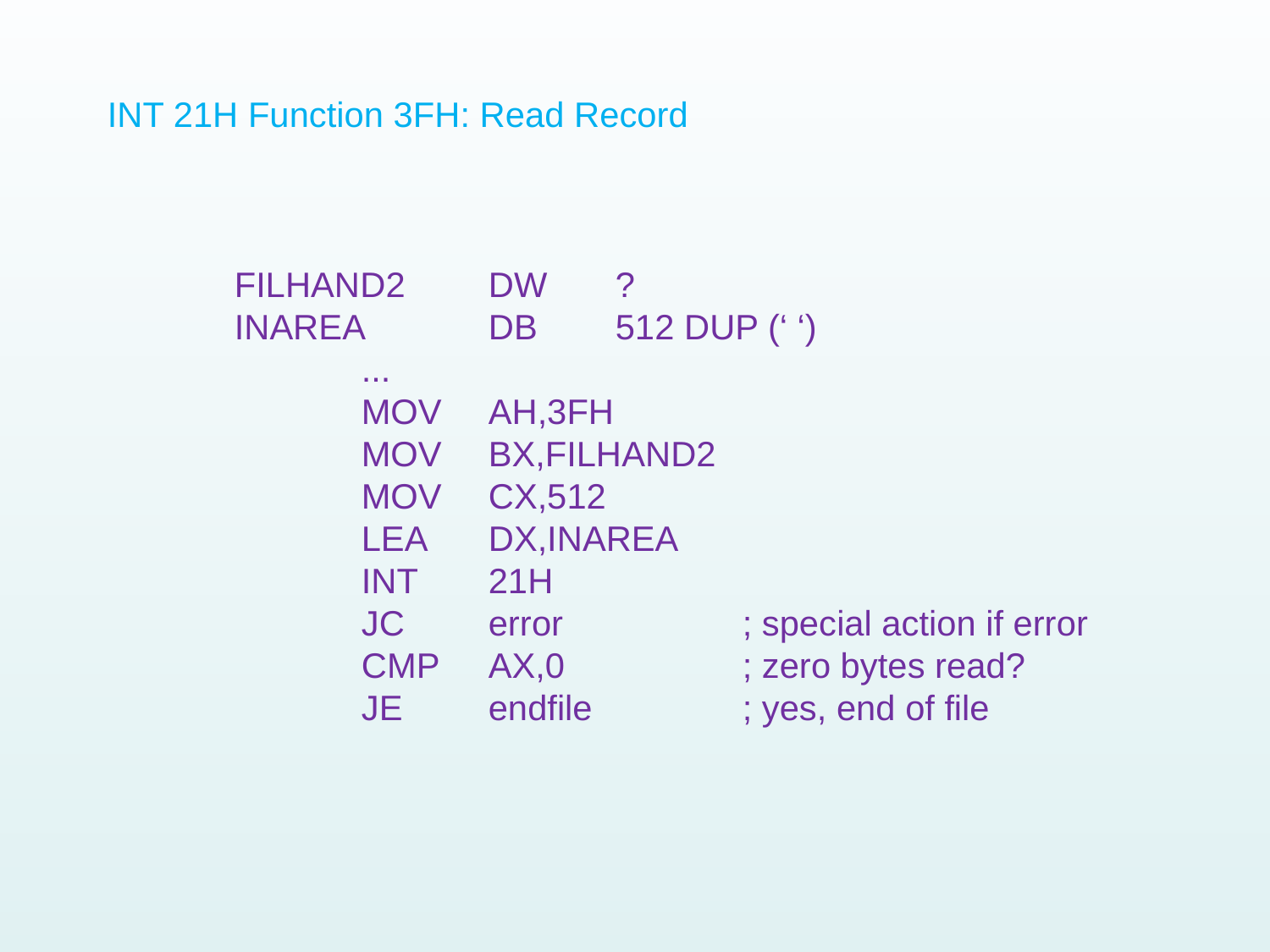

INT 21H Function 3FH: Read Record

	FILHAND2 	DW 	?
	INAREA 	DB 	512 DUP (‘ ‘)
		...
		MOV 	AH,3FH
		MOV 	BX,FILHAND2
		MOV 	CX,512
		LEA 	DX,INAREA
		INT 	21H
		JC 	error		; special action if error
		CMP 	AX,0 		; zero bytes read?
		JE 	endfile		; yes, end of file